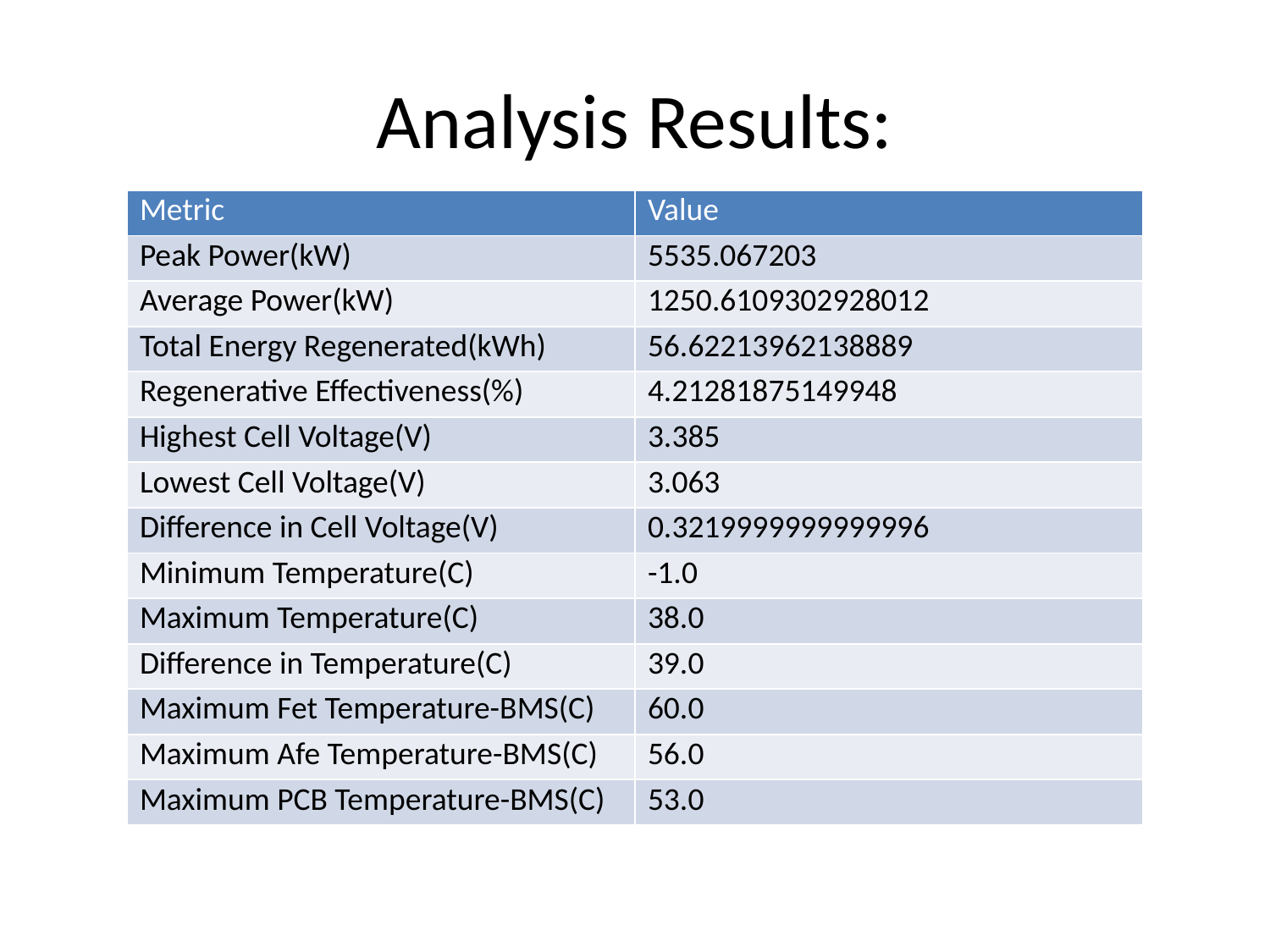

# Analysis Results:
| Metric | Value |
| --- | --- |
| Peak Power(kW) | 5535.067203 |
| Average Power(kW) | 1250.6109302928012 |
| Total Energy Regenerated(kWh) | 56.62213962138889 |
| Regenerative Effectiveness(%) | 4.21281875149948 |
| Highest Cell Voltage(V) | 3.385 |
| Lowest Cell Voltage(V) | 3.063 |
| Difference in Cell Voltage(V) | 0.3219999999999996 |
| Minimum Temperature(C) | -1.0 |
| Maximum Temperature(C) | 38.0 |
| Difference in Temperature(C) | 39.0 |
| Maximum Fet Temperature-BMS(C) | 60.0 |
| Maximum Afe Temperature-BMS(C) | 56.0 |
| Maximum PCB Temperature-BMS(C) | 53.0 |